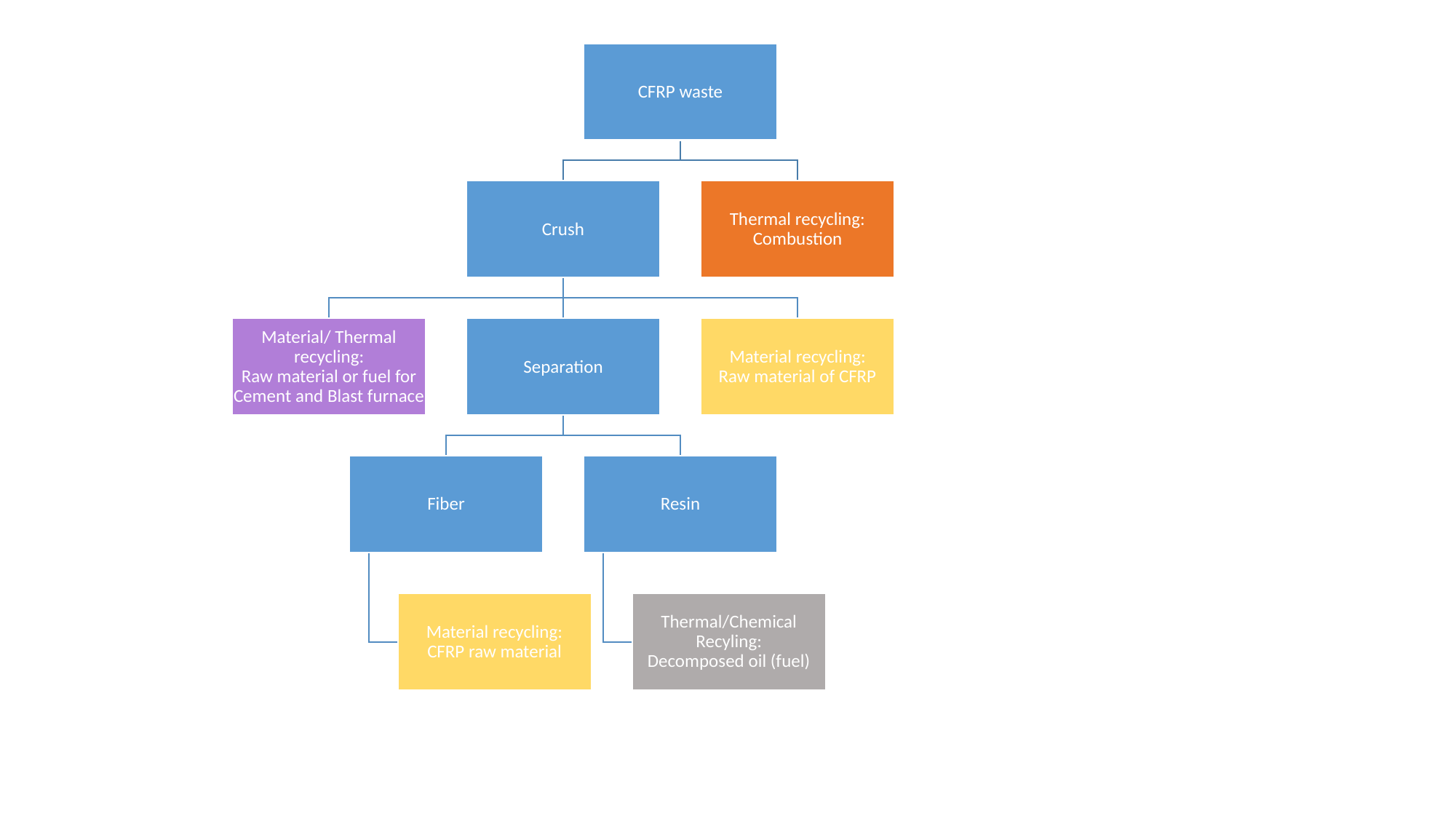

CFRP waste
Crush
Material/ Thermal recycling:
Raw material or fuel for Cement and Blast furnace
Separation
Fiber
Material recycling:
CFRP raw material
Resin
Thermal/Chemical Recyling:
Decomposed oil (fuel)
Material recycling:
Raw material of CFRP
Thermal recycling:
Combustion